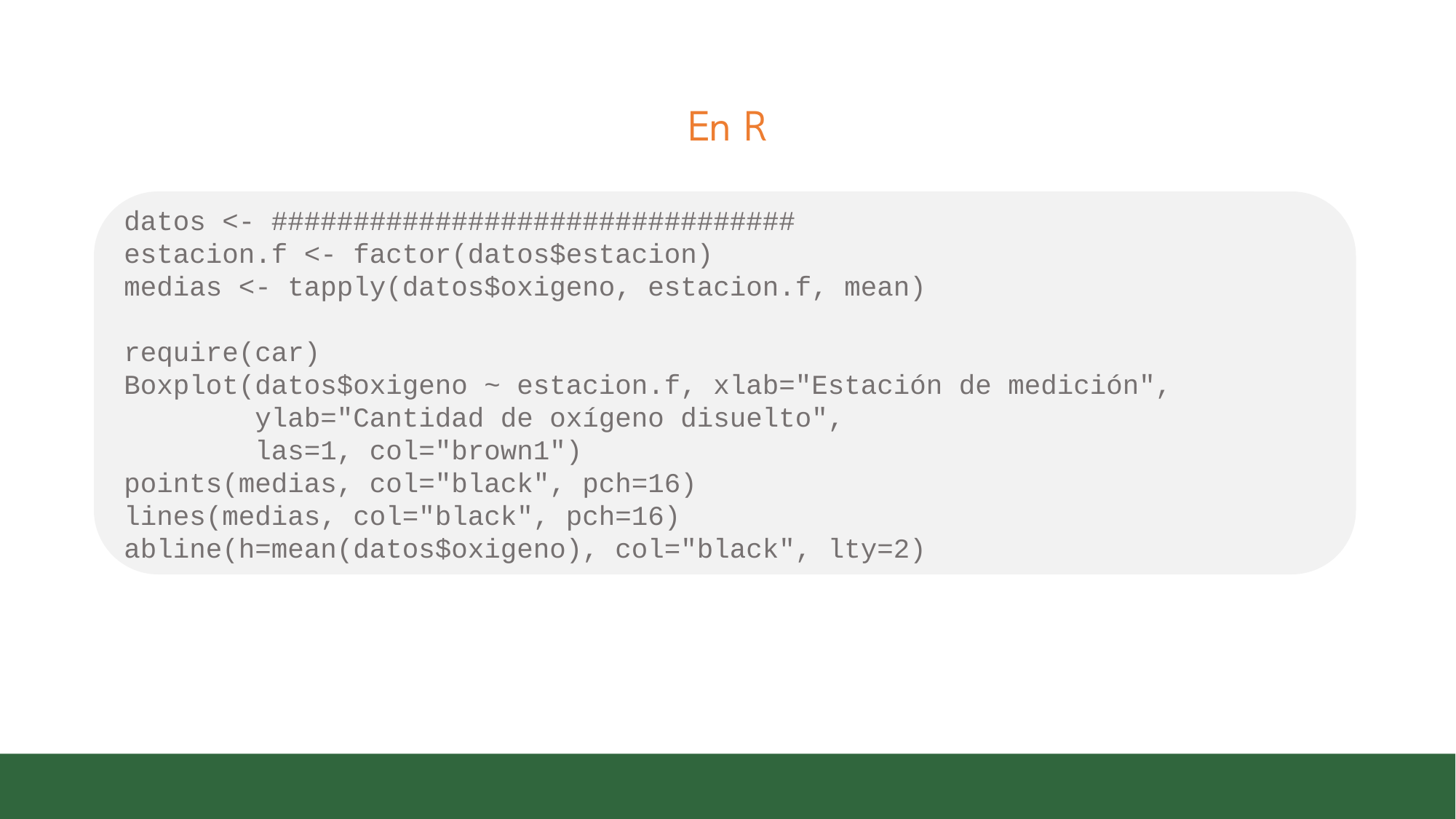

# En R
datos <- ################################
estacion.f <- factor(datos$estacion)
medias <- tapply(datos$oxigeno, estacion.f, mean)

require(car)
Boxplot(datos$oxigeno ~ estacion.f, xlab="Estación de medición",
        ylab="Cantidad de oxígeno disuelto",
        las=1, col="brown1")
points(medias, col="black", pch=16)
lines(medias, col="black", pch=16)
abline(h=mean(datos$oxigeno), col="black", lty=2)